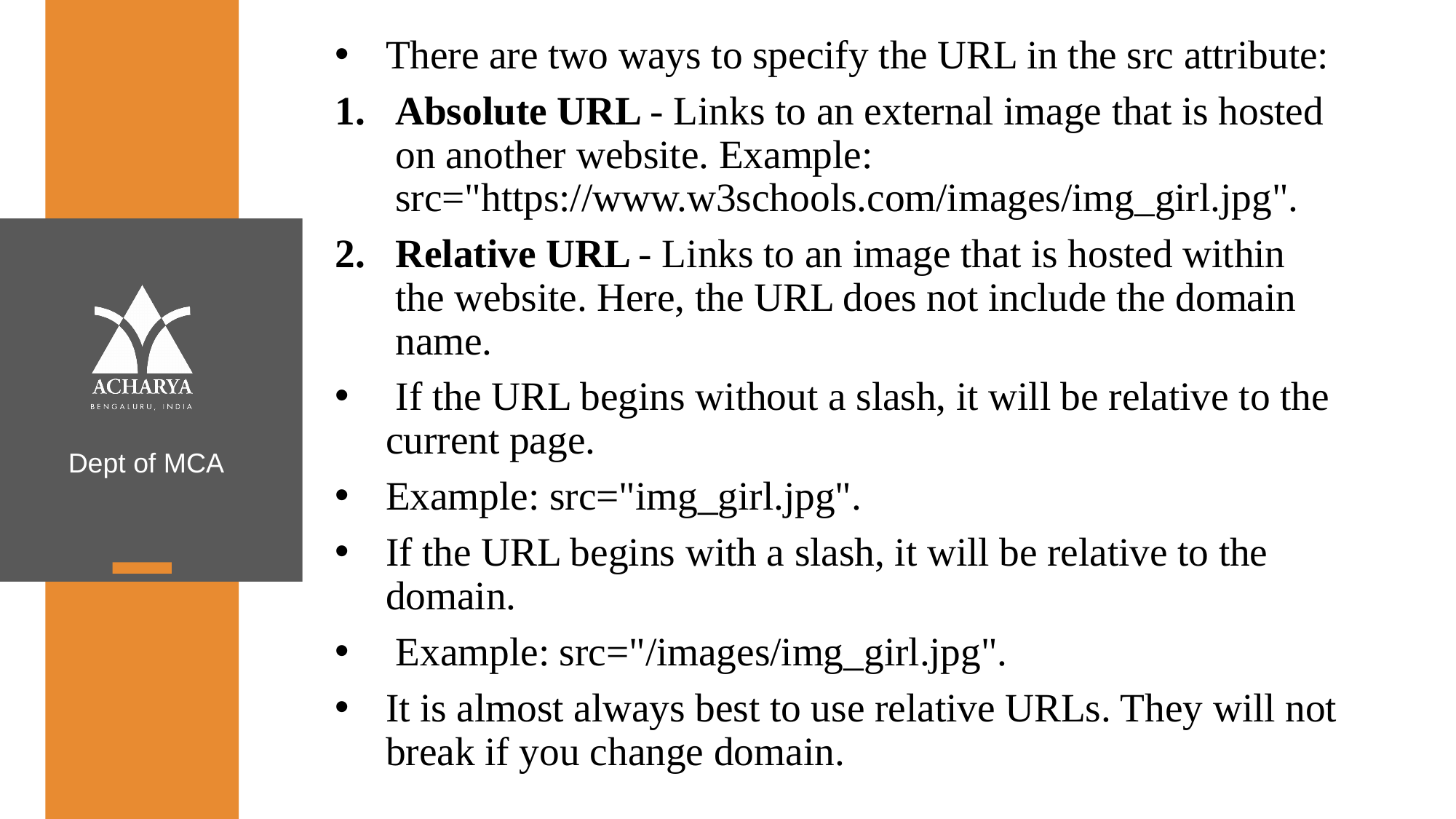

There are two ways to specify the URL in the src attribute:
Absolute URL - Links to an external image that is hosted on another website. Example: src="https://www.w3schools.com/images/img_girl.jpg".
Relative URL - Links to an image that is hosted within the website. Here, the URL does not include the domain name.
 If the URL begins without a slash, it will be relative to the current page.
Example: src="img_girl.jpg".
If the URL begins with a slash, it will be relative to the domain.
 Example: src="/images/img_girl.jpg".
It is almost always best to use relative URLs. They will not break if you change domain.